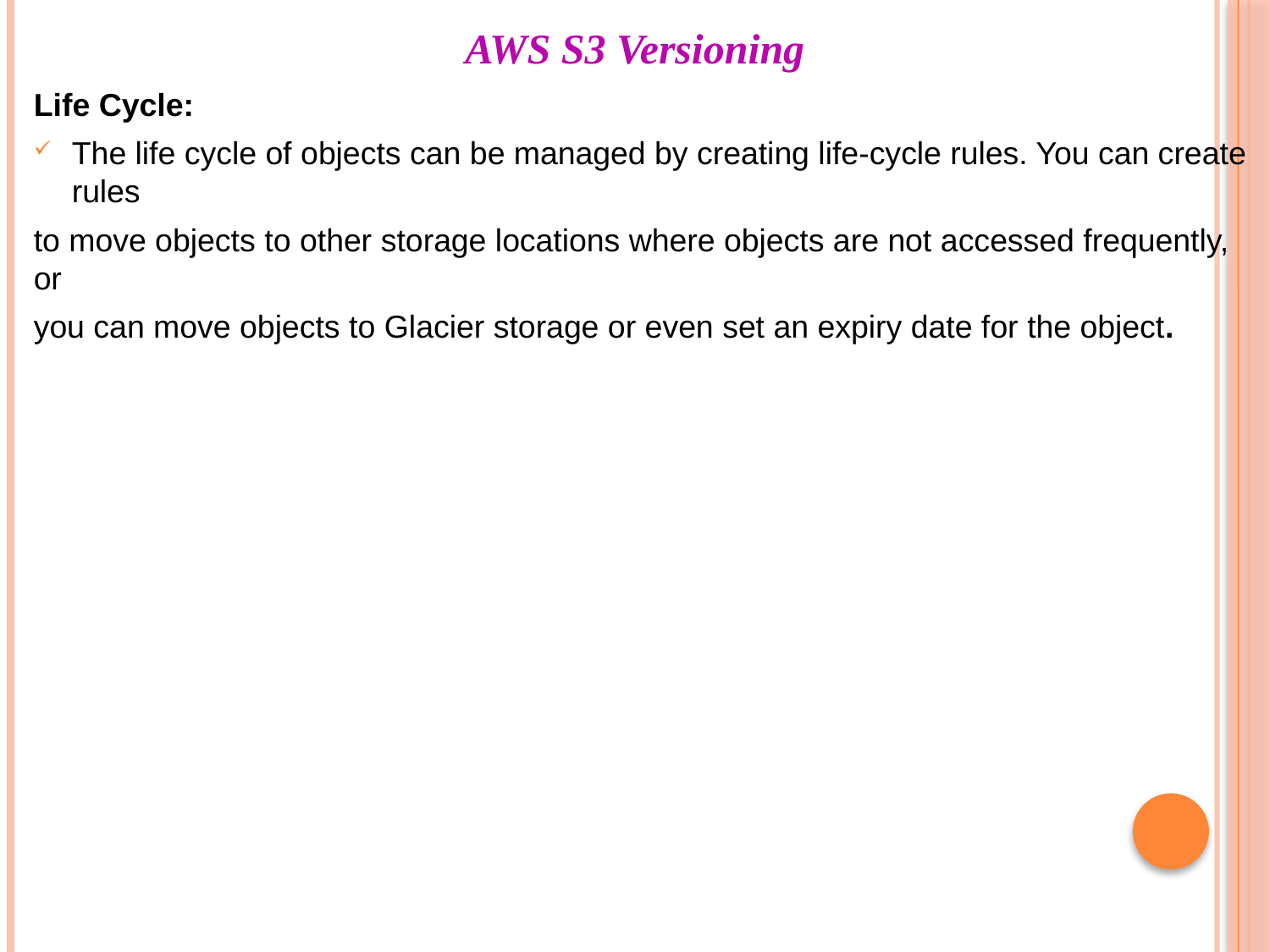

# AWS S3 Versioning
Life Cycle:
The life cycle of objects can be managed by creating life-cycle rules. You can create rules
to move objects to other storage locations where objects are not accessed frequently, or
you can move objects to Glacier storage or even set an expiry date for the object.